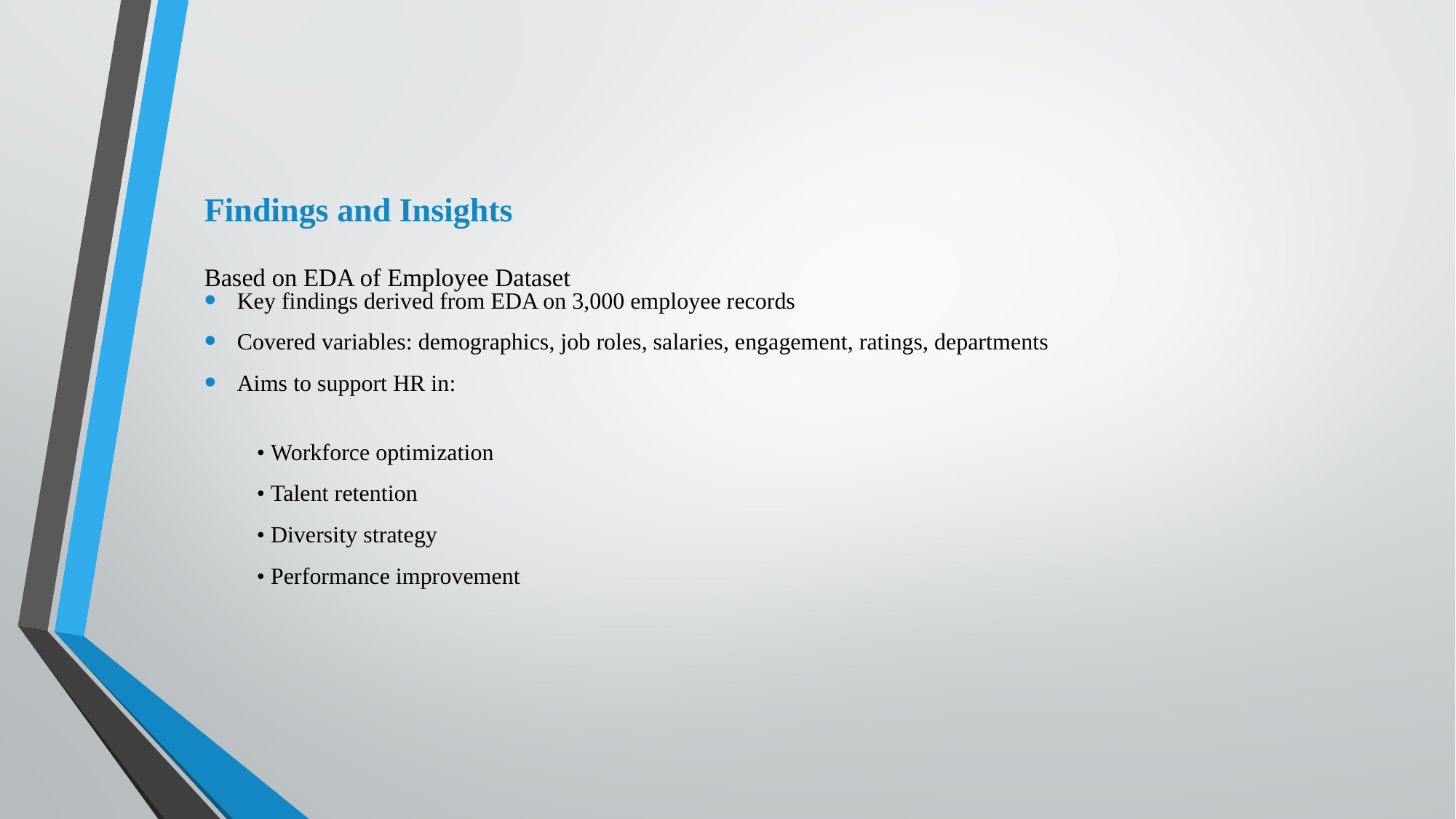

Findings and Insights
Based on EDA of Employee Dataset

Key findings derived from EDA on 3,000 employee records
Covered variables: demographics, job roles, salaries, engagement, ratings, departments
Aims to support HR in:
• Workforce optimization
• Talent retention
• Diversity strategy
• Performance improvement